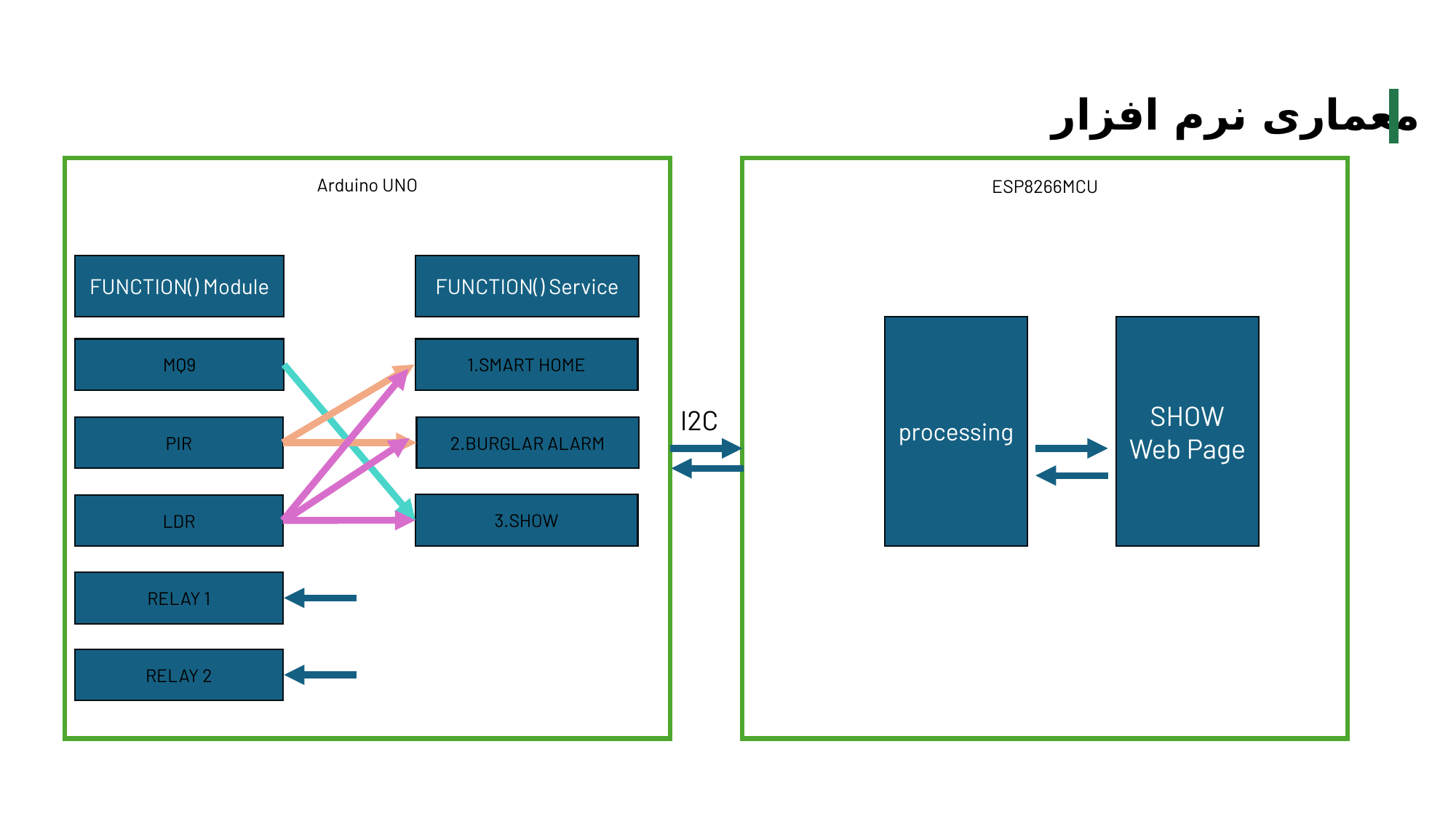

معماری نرم افزار

ESP8266MCU

Arduino UNO

FUNCTION() Module
FUNCTION() Service
processing
SHOW
Web Page
MQ9
1.SMART HOME
I2C
PIR
2.BURGLAR ALARM
3.SHOW
LDR
RELAY 1
RELAY 2